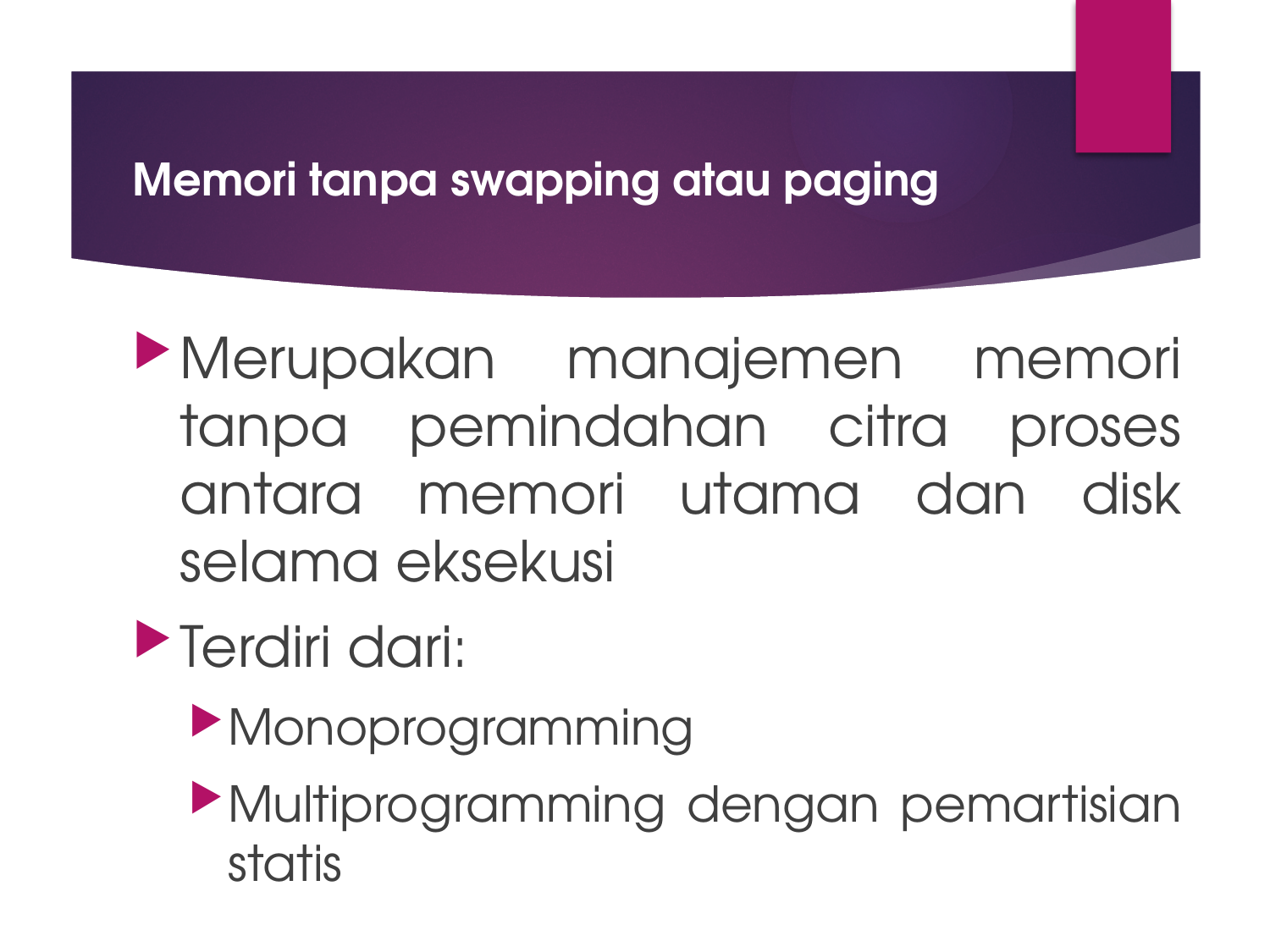

# Memori tanpa swapping atau paging
Merupakan manajemen memori tanpa pemindahan citra proses antara memori utama dan disk selama eksekusi
Terdiri dari:
Monoprogramming
Multiprogramming dengan pemartisian statis